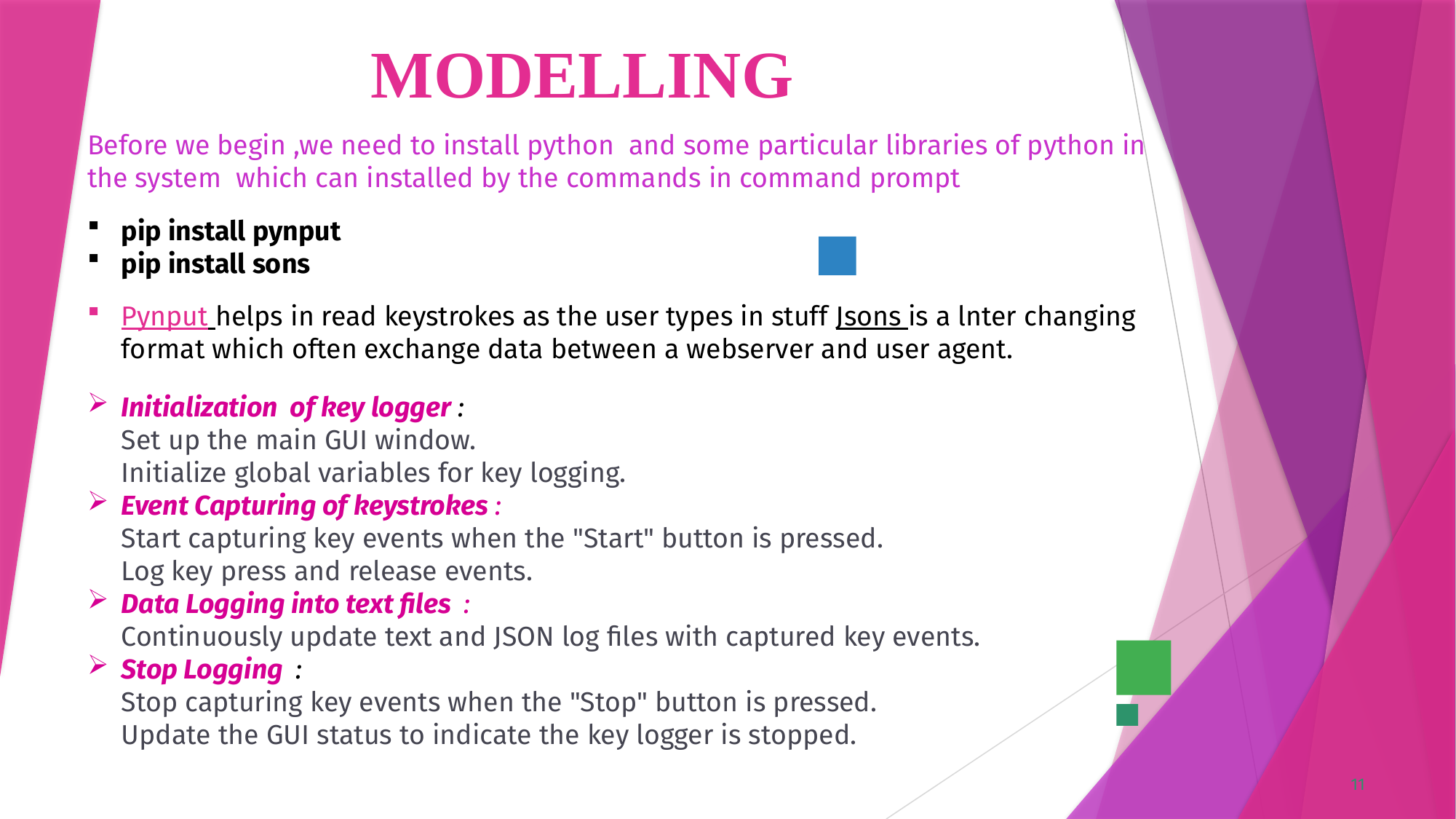

MODELLING
Before we begin ,we need to install python  and some particular libraries of python in the system  which can installed by the commands in command prompt

pip install pynput
pip install sons

Pynput helps in read keystrokes as the user types in stuff Jsons is a lnter changing format which often exchange data between a webserver and user agent.

Initialization  of key logger :
Set up the main GUI window.
Initialize global variables for key logging.
Event Capturing of keystrokes :
Start capturing key events when the "Start" button is pressed.
Log key press and release events.
Data Logging into text files  :
Continuously update text and JSON log files with captured key events.
Stop Logging  :
Stop capturing key events when the "Stop" button is pressed.
Update the GUI status to indicate the key logger is stopped.

11